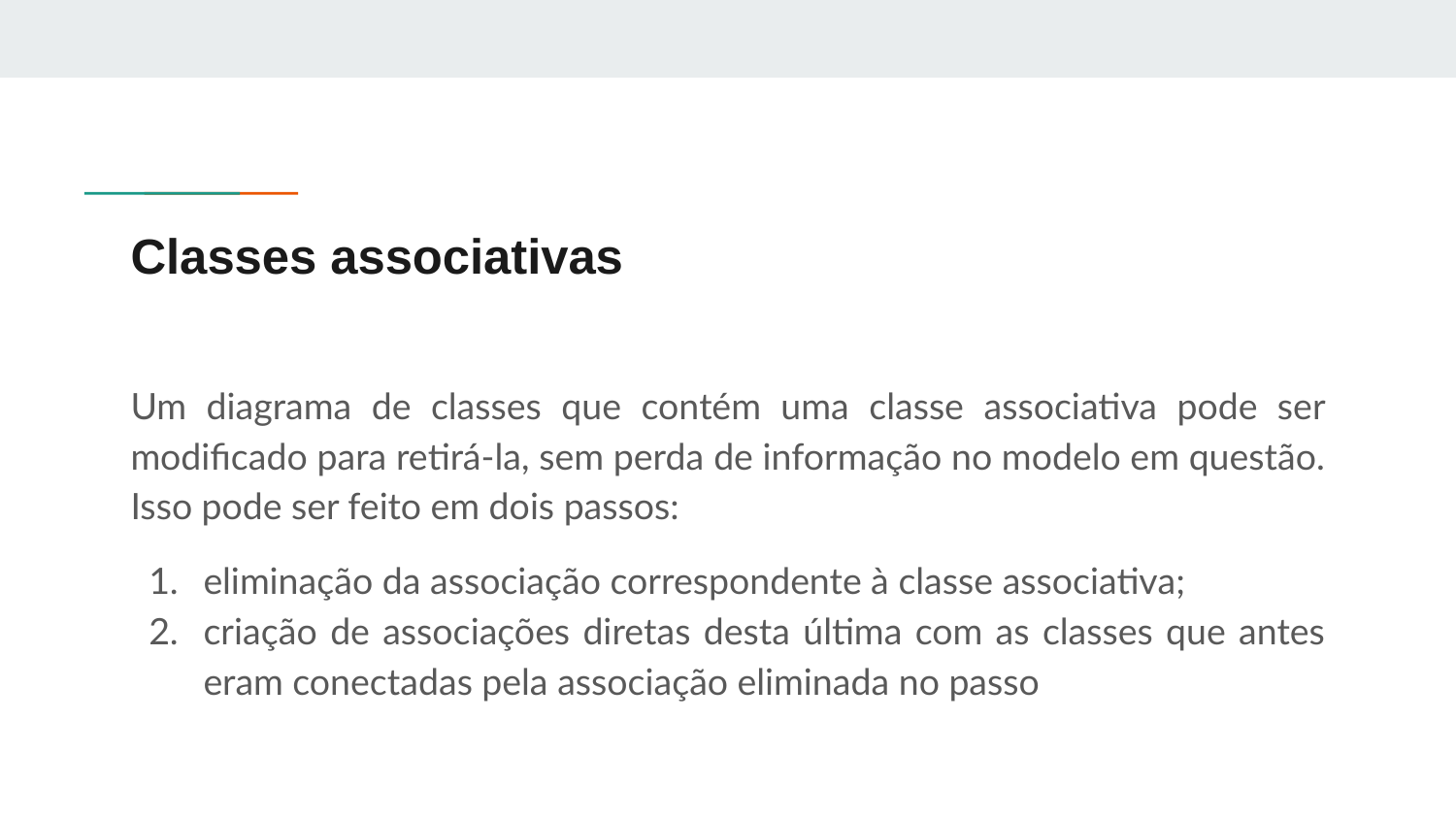

# Classes associativas
Um diagrama de classes que contém uma classe associativa pode ser modificado para retirá-la, sem perda de informação no modelo em questão. Isso pode ser feito em dois passos:
eliminação da associação correspondente à classe associativa;
criação de associações diretas desta última com as classes que antes eram conectadas pela associação eliminada no passo